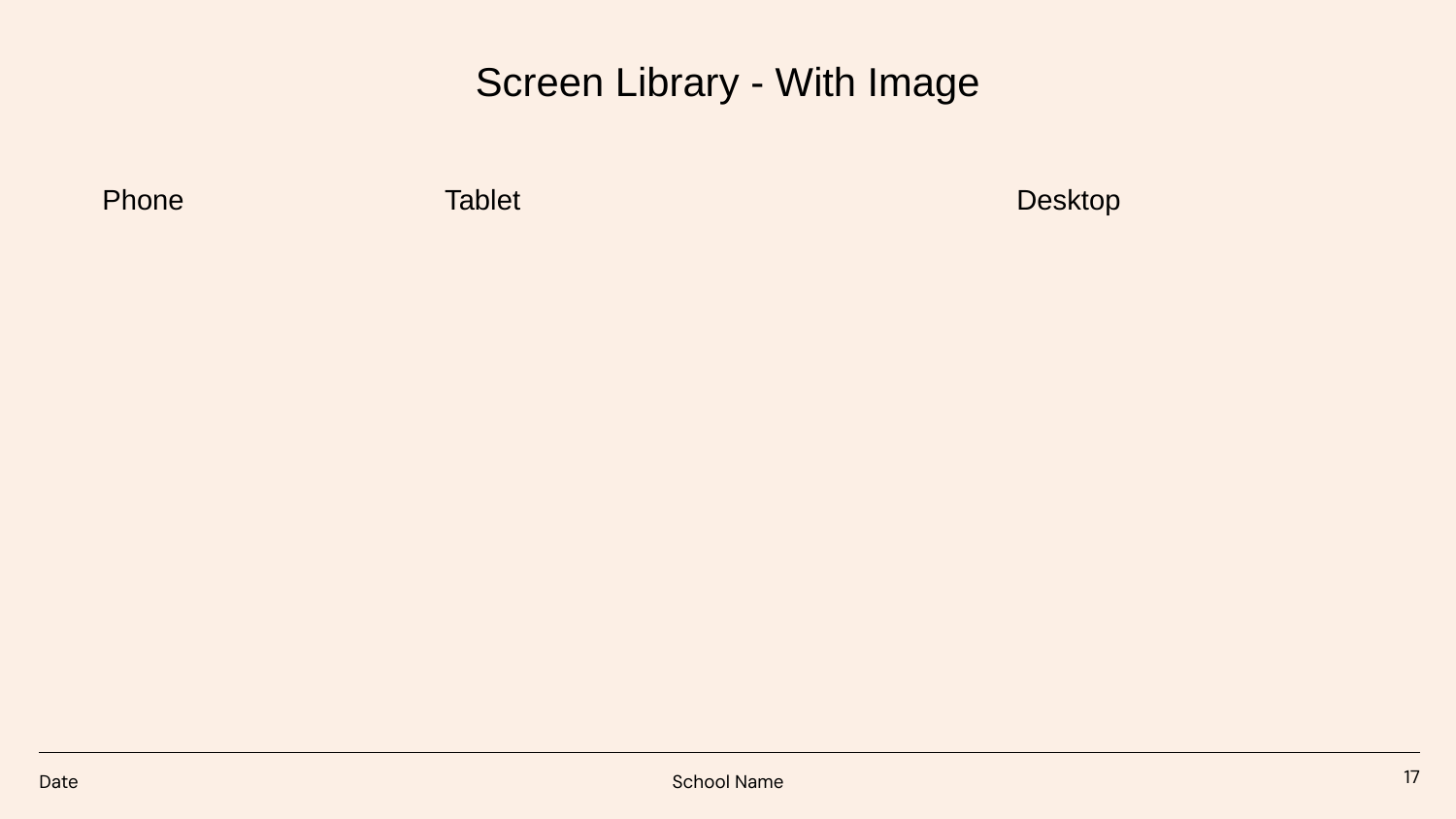

Screen Library - With Image

Date
School Name
17